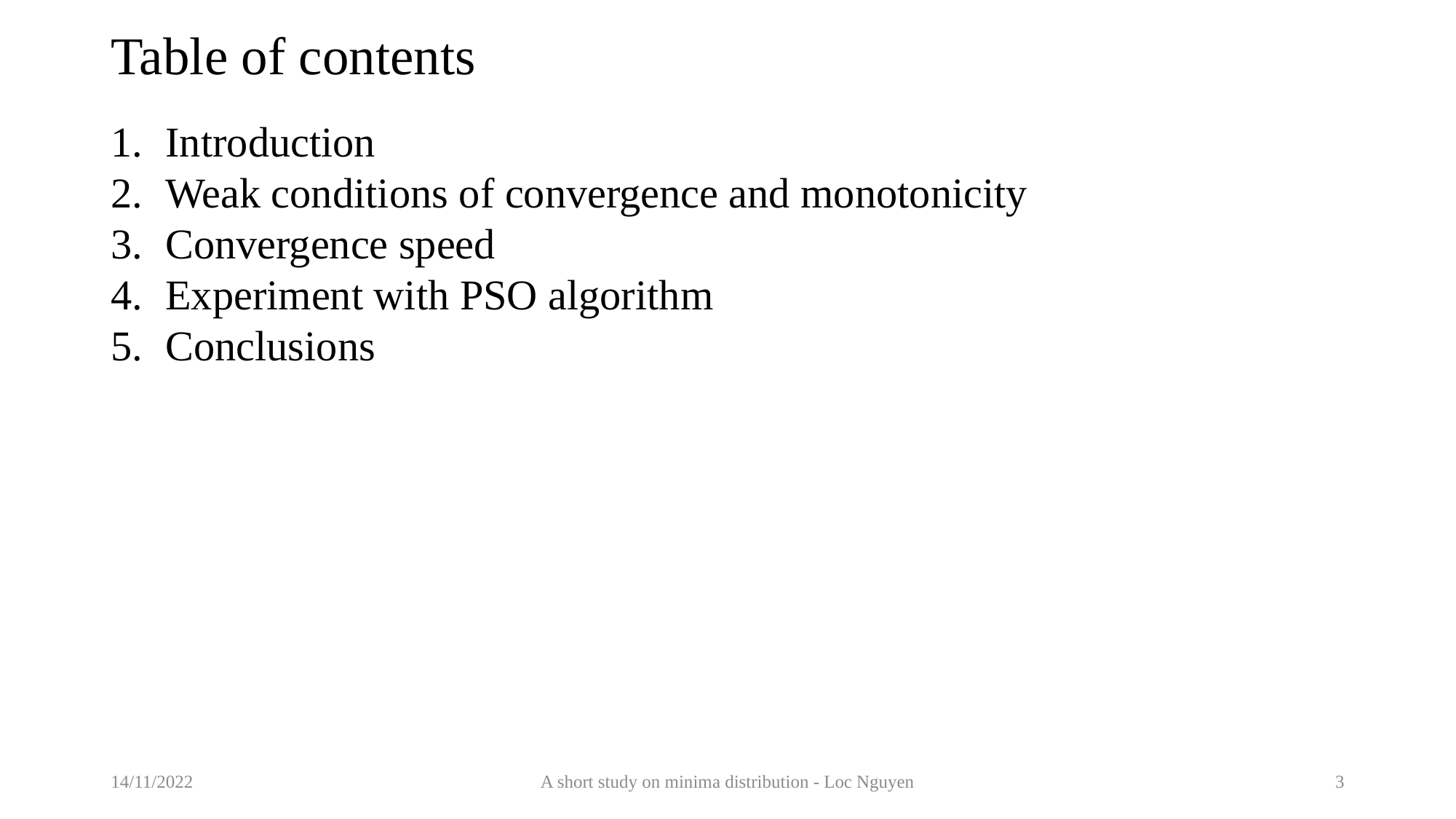

# Table of contents
Introduction
Weak conditions of convergence and monotonicity
Convergence speed
Experiment with PSO algorithm
Conclusions
14/11/2022
A short study on minima distribution - Loc Nguyen
3